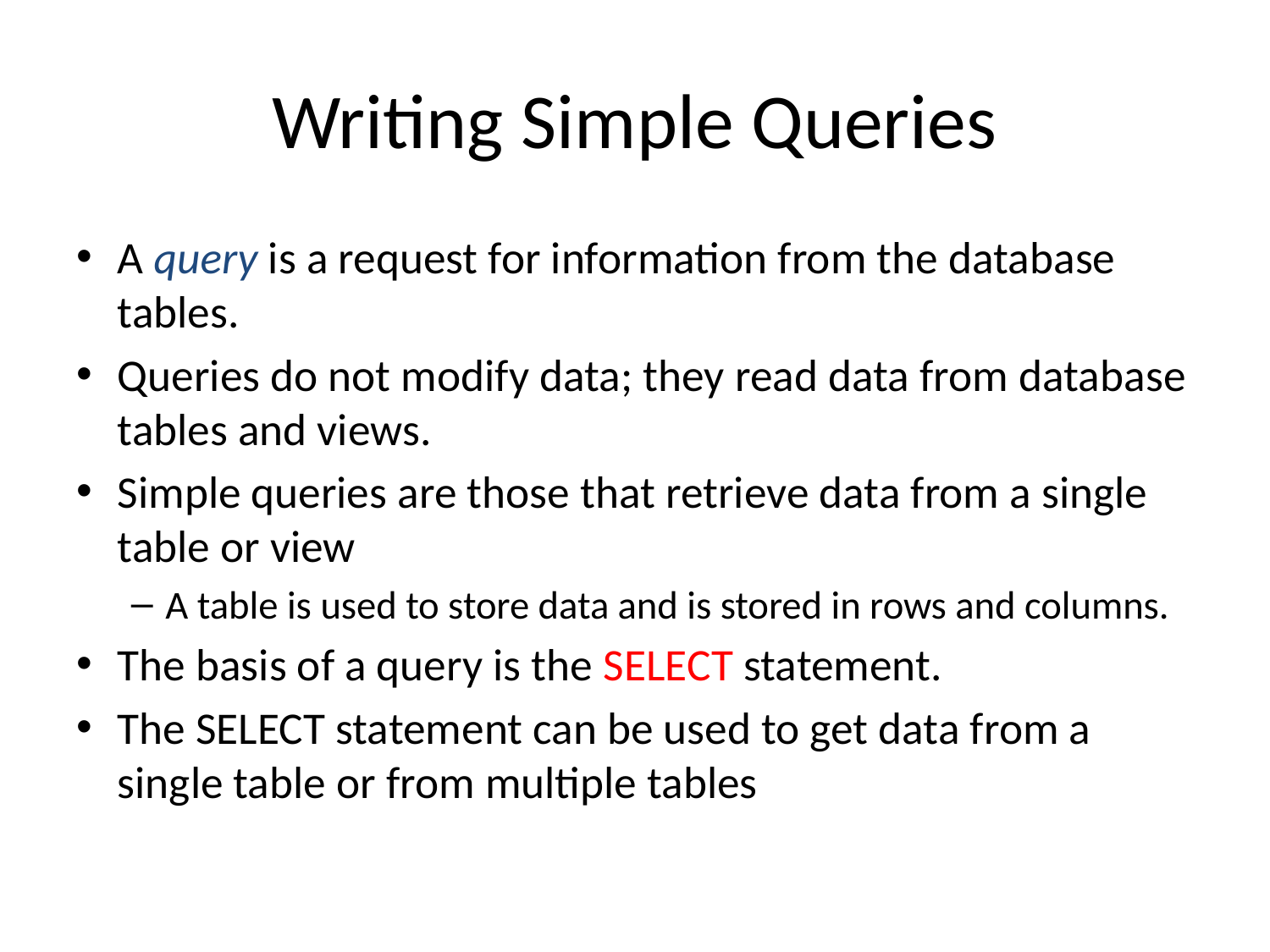

# Writing Simple Queries
A query is a request for information from the database tables.
Queries do not modify data; they read data from database tables and views.
Simple queries are those that retrieve data from a single table or view
A table is used to store data and is stored in rows and columns.
The basis of a query is the SELECT statement.
The SELECT statement can be used to get data from a single table or from multiple tables